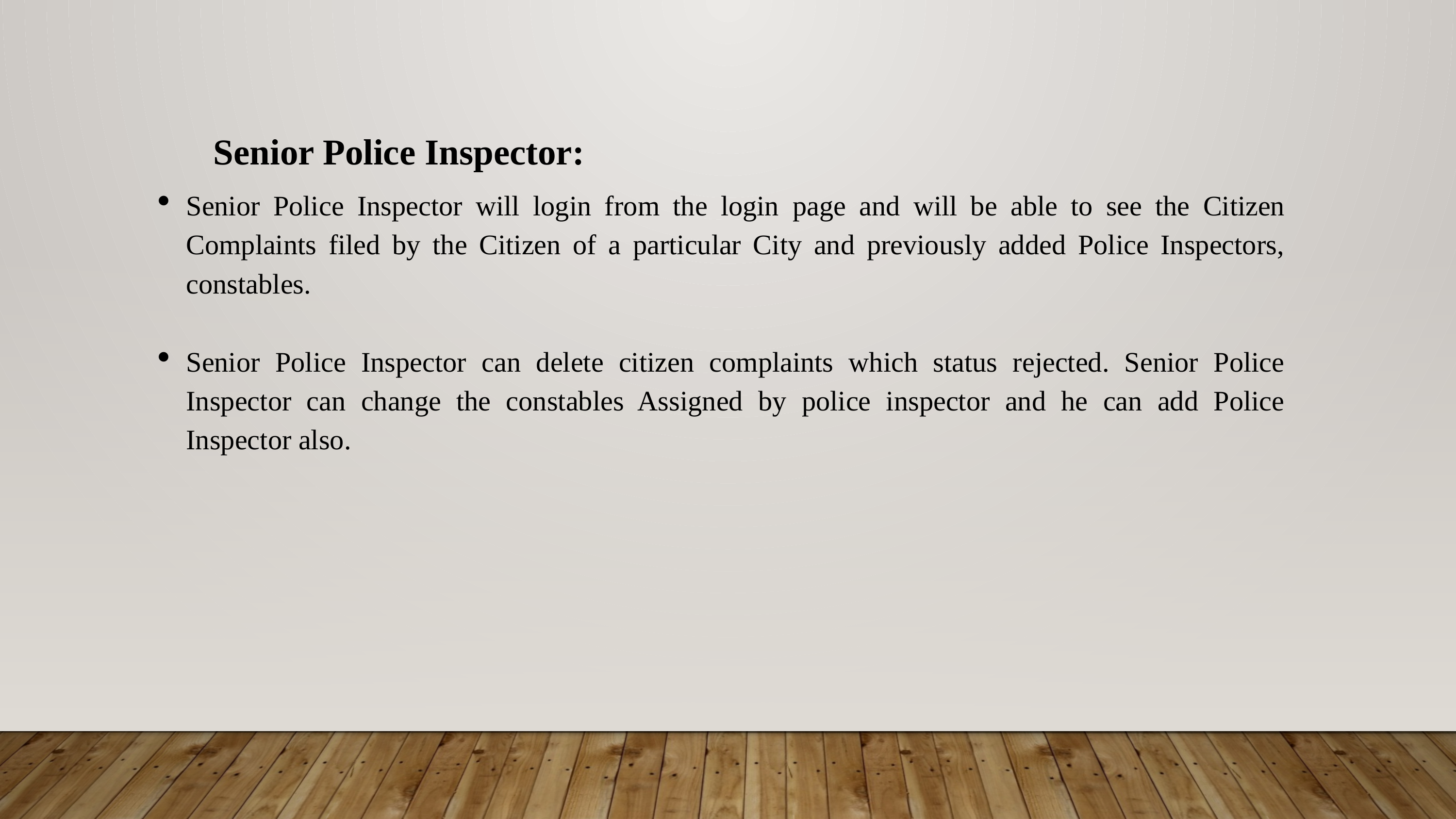

Senior Police Inspector:
Senior Police Inspector will login from the login page and will be able to see the Citizen Complaints filed by the Citizen of a particular City and previously added Police Inspectors, constables.

Senior Police Inspector can delete citizen complaints which status rejected. Senior Police Inspector can change the constables Assigned by police inspector and he can add Police Inspector also.